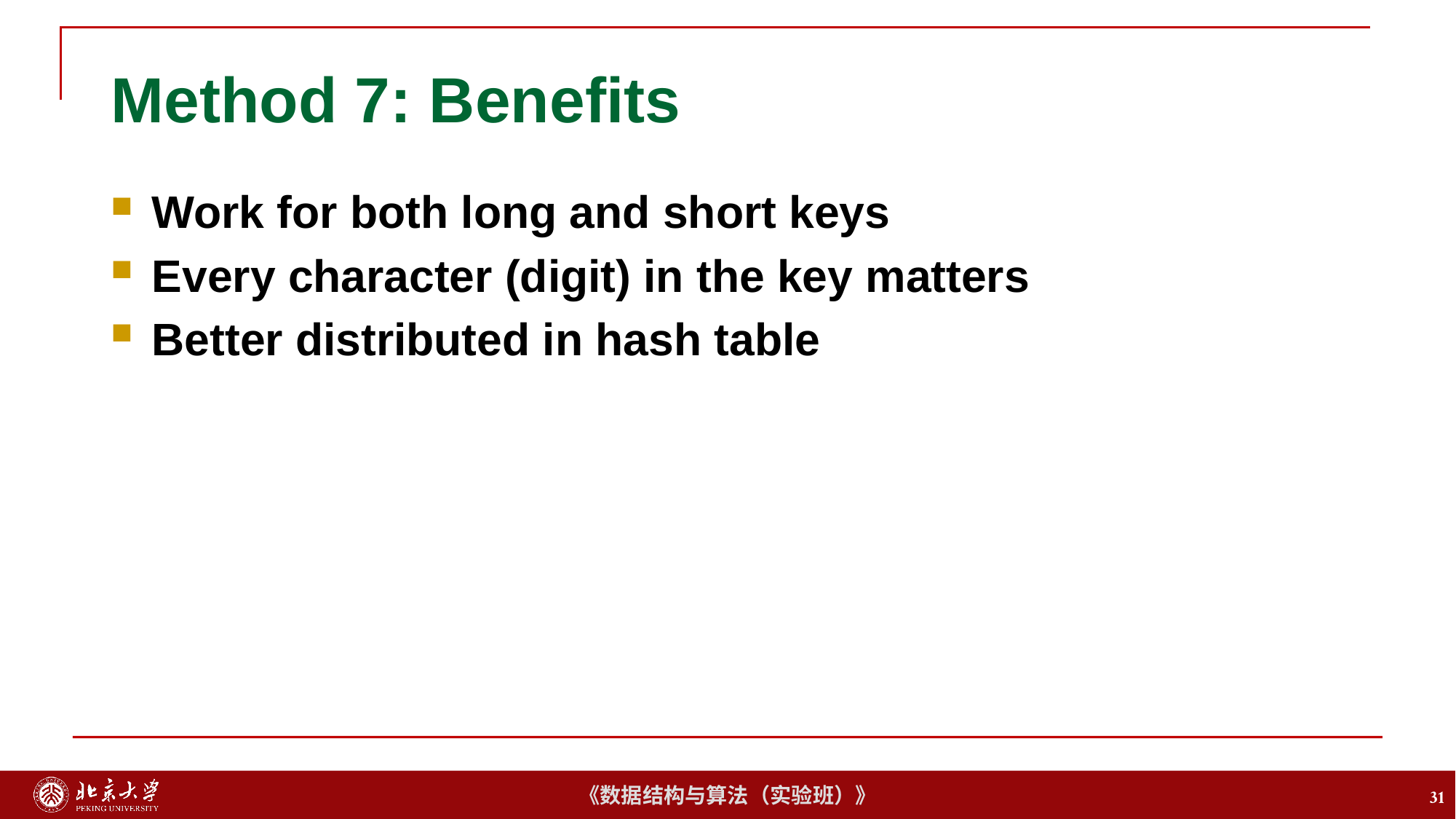

# Method 7: Benefits
Work for both long and short keys
Every character (digit) in the key matters
Better distributed in hash table
31